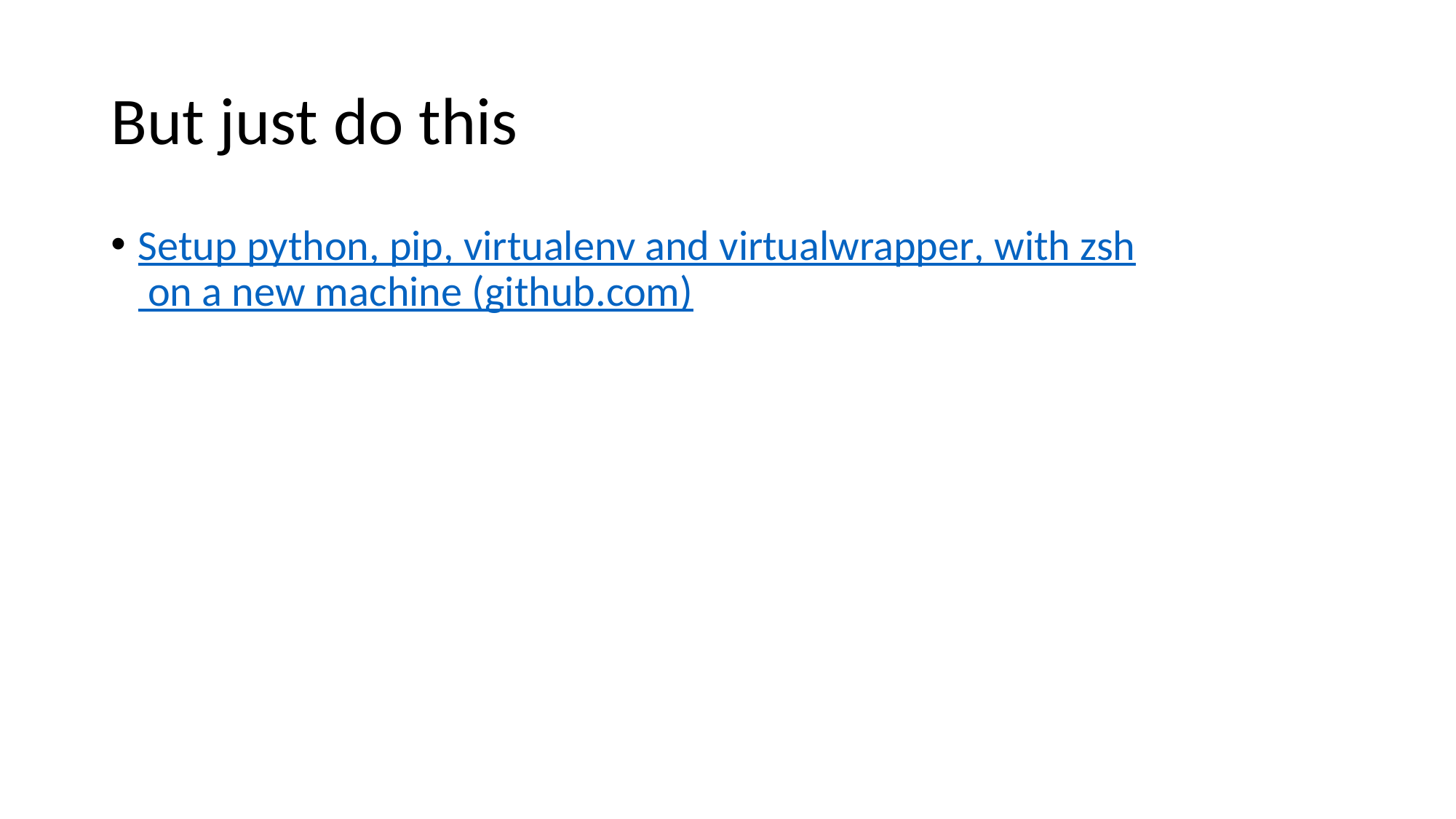

# But just do this
Setup python, pip, virtualenv and virtualwrapper, with zsh on a new machine (github.com)